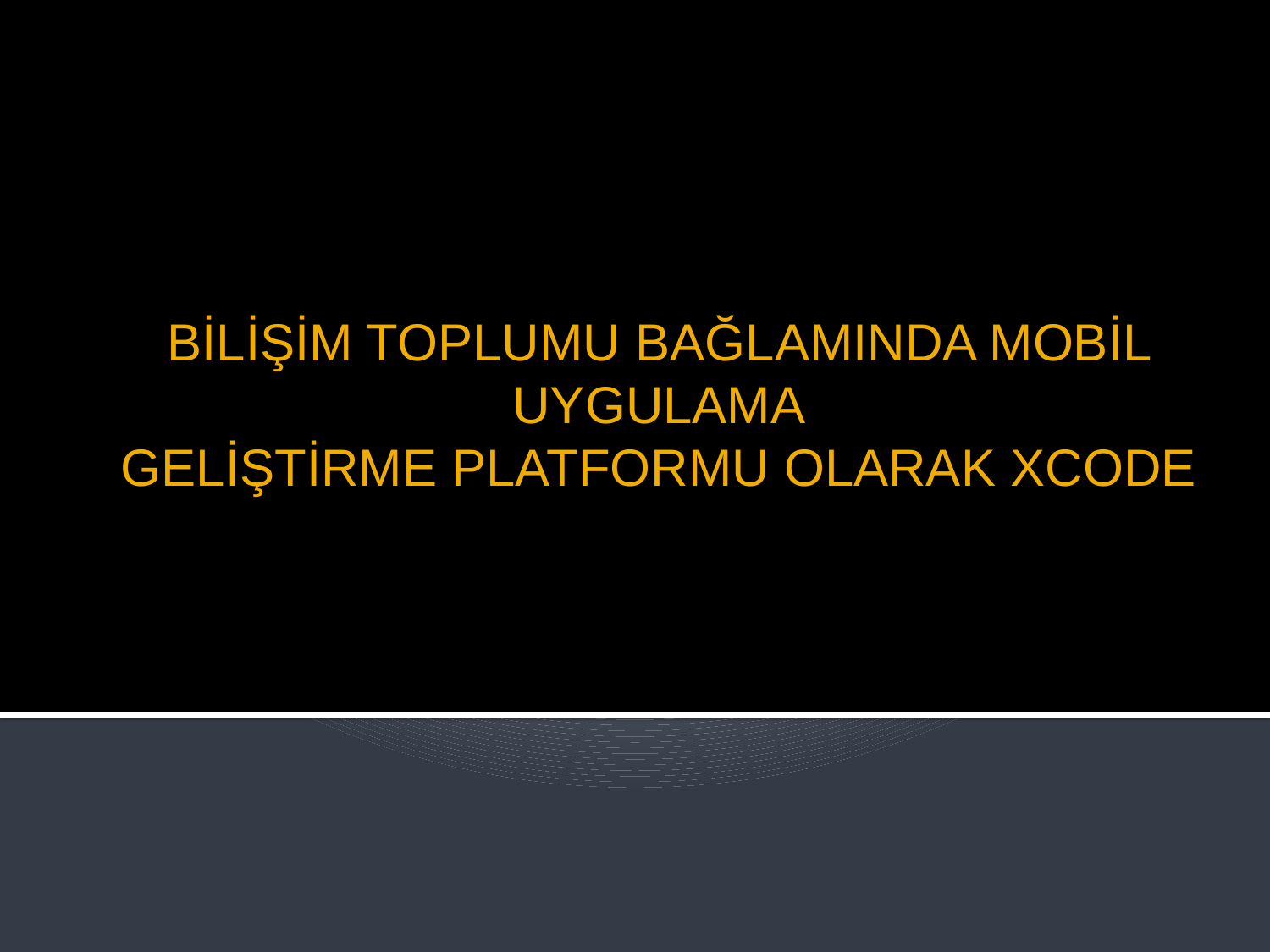

# BİLİŞİM TOPLUMU BAĞLAMINDA MOBİL UYGULAMA GELİŞTİRME PLATFORMU OLARAK XCODE